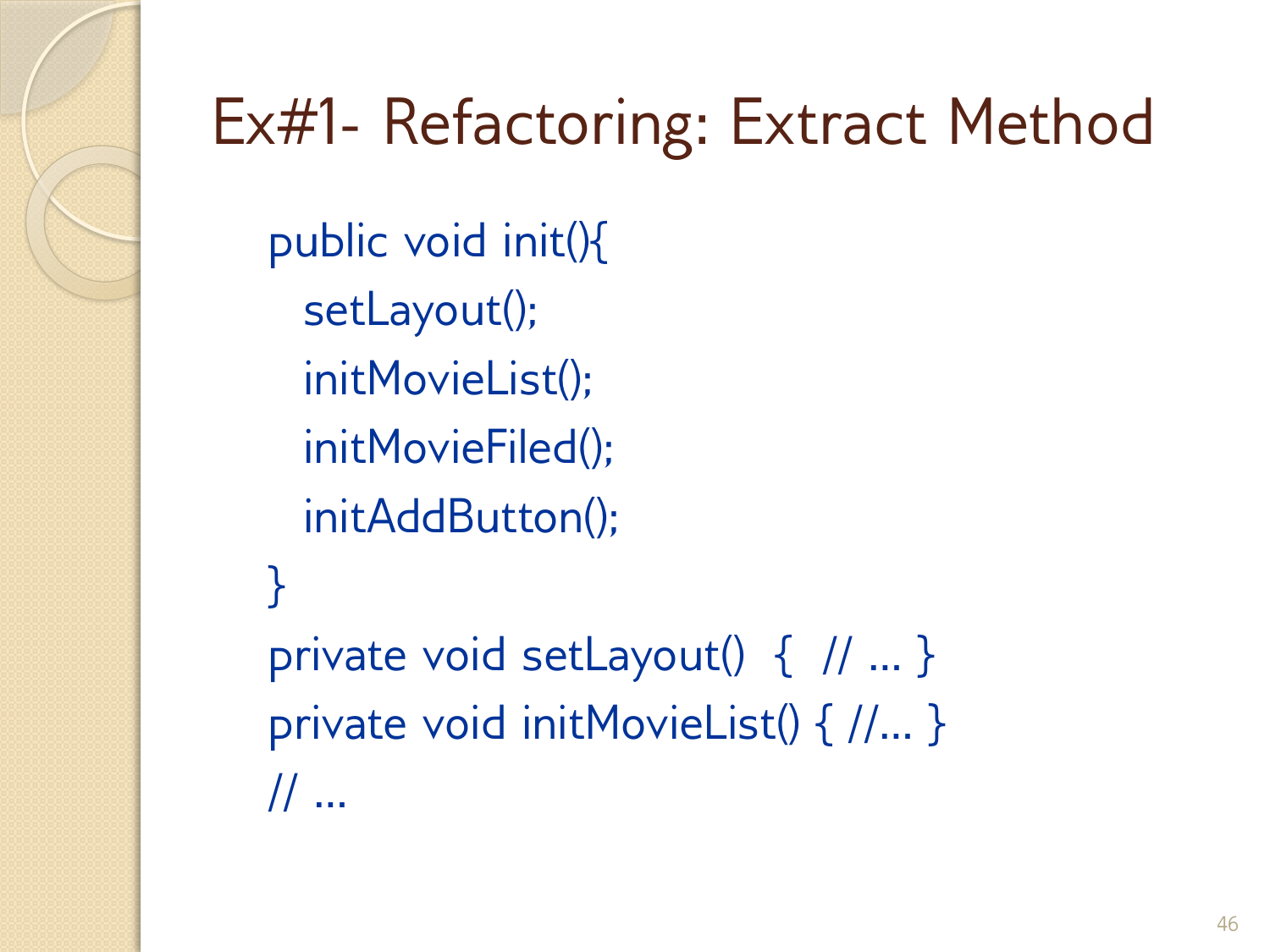

# Ex#1- Refactoring: Extract Method
public void init(){
setLayout();
initMovieList();
initMovieFiled();
initAddButton();
}
private void setLayout()  {  // … }
private void initMovieList() { //… }
// …
46